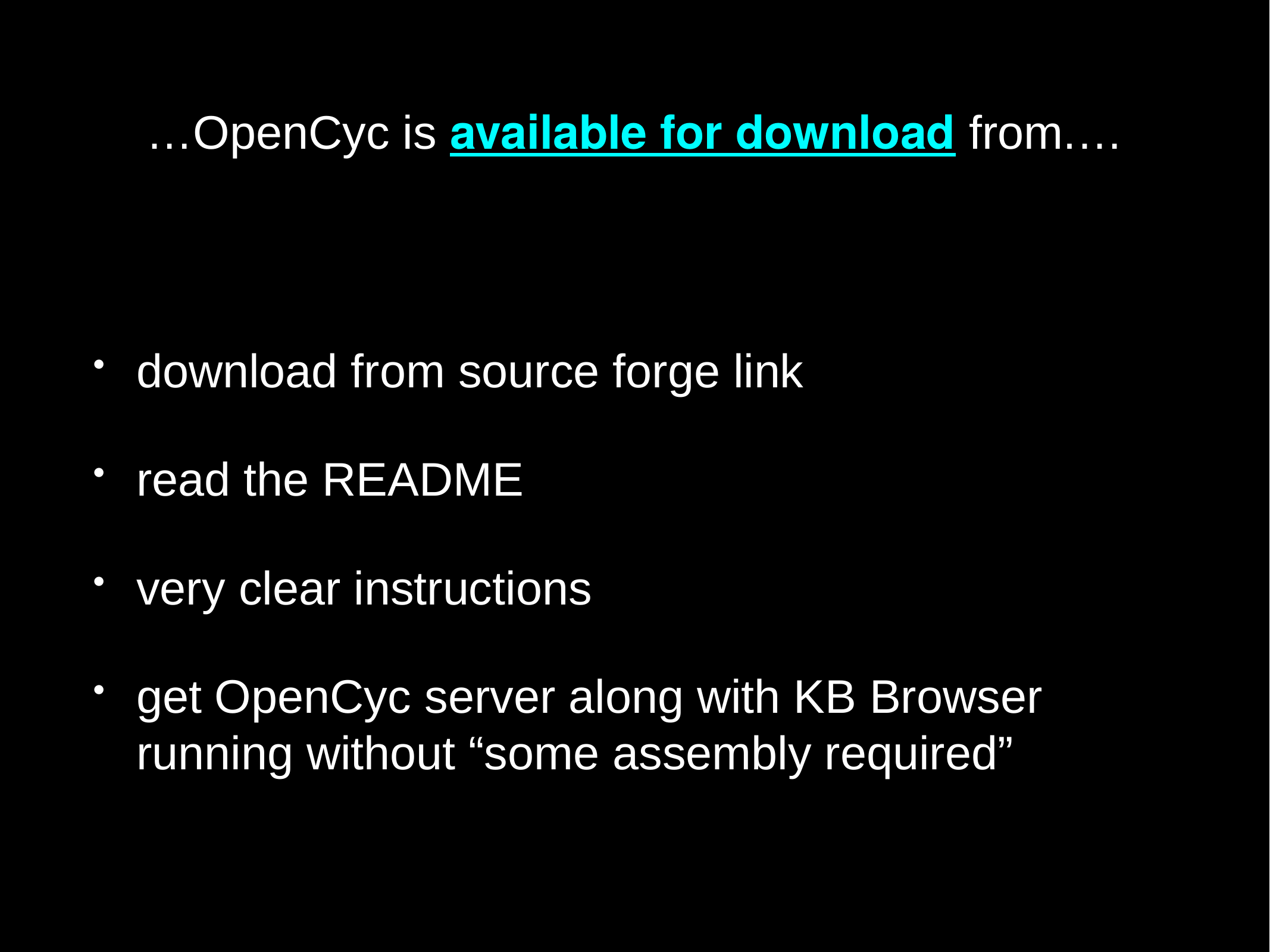

# …OpenCyc is available for download from.…
download from source forge link
read the README
very clear instructions
get OpenCyc server along with KB Browser running without “some assembly required”